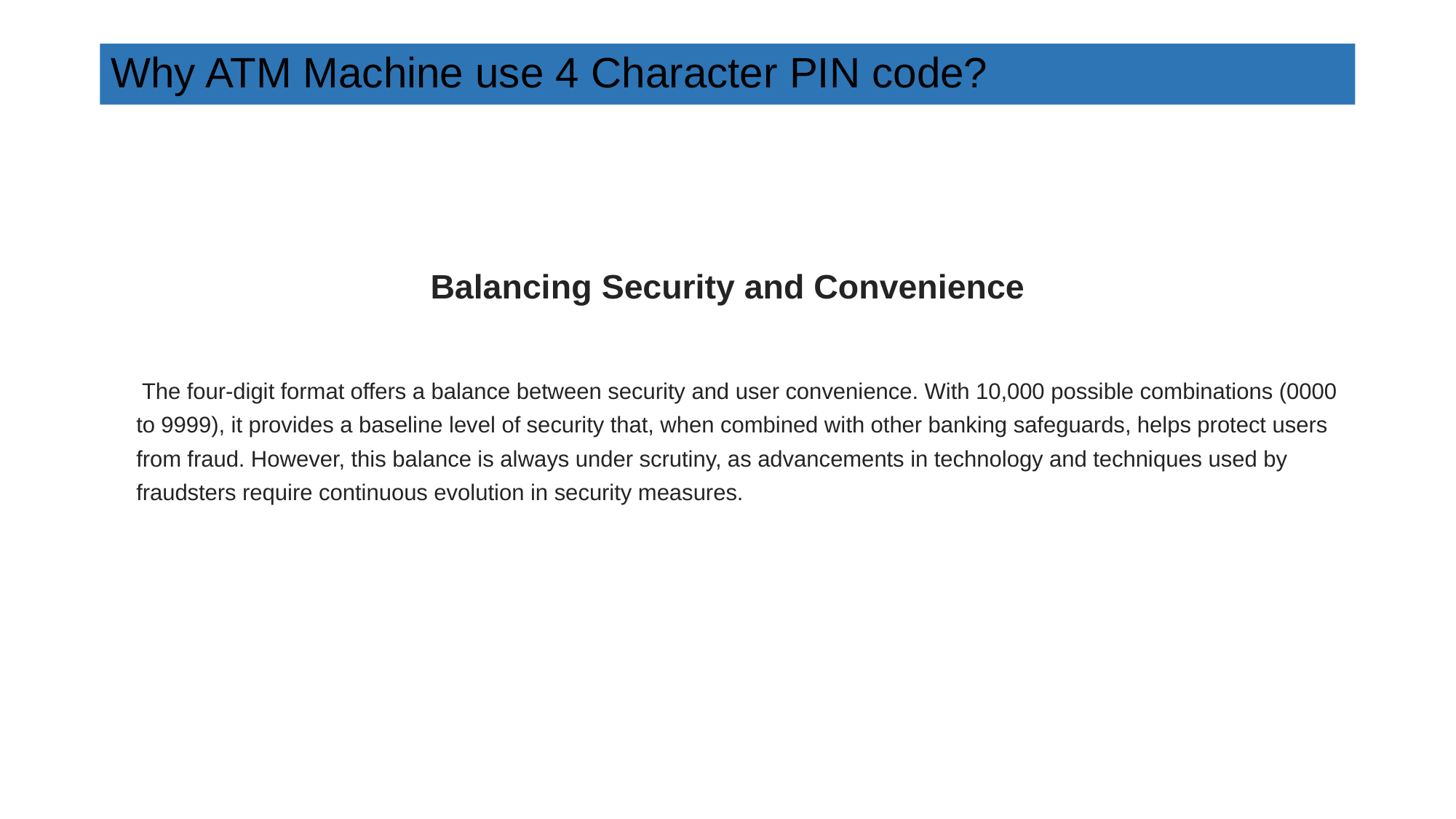

#
Why ATM Machine use 4 Character PIN code?

Balancing Security and Convenience

     The four-digit format offers a balance between security and user convenience. With 10,000 possible combinations (0000 to 9999), it provides a baseline level of security that, when combined with other banking safeguards, helps protect users from fraud. However, this balance is always under scrutiny, as advancements in technology and techniques used by fraudsters require continuous evolution in security measures.